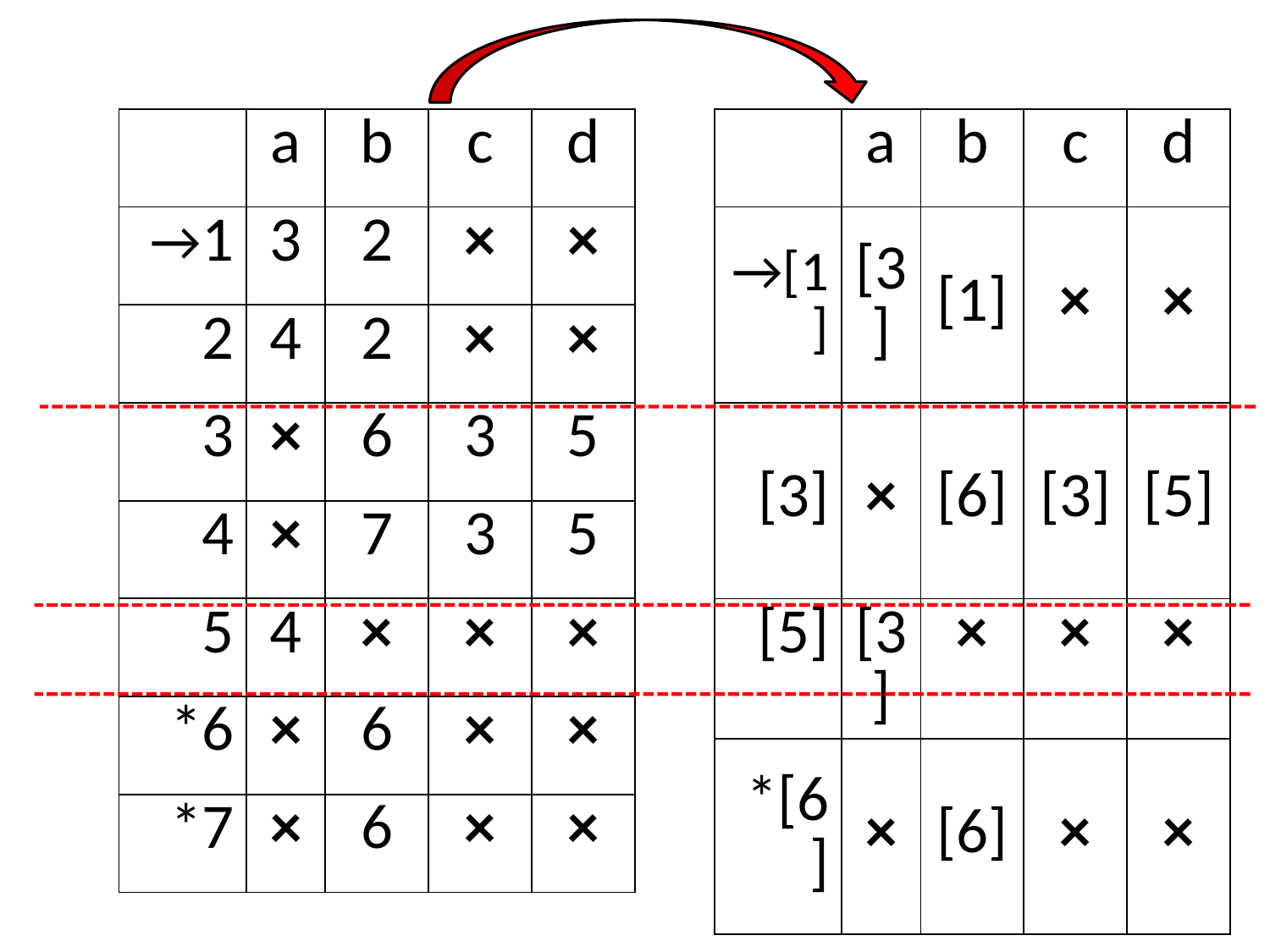

|  | a | b | c | d |
| --- | --- | --- | --- | --- |
| →1 | 3 | 2 | × | × |
| 2 | 4 | 2 | × | × |
| 3 | × | 6 | 3 | 5 |
| 4 | × | 7 | 3 | 5 |
| 5 | 4 | × | × | × |
| \*6 | × | 6 | × | × |
| \*7 | × | 6 | × | × |
|  | a | b | c | d |
| --- | --- | --- | --- | --- |
| →[1] | [3] | [1] | × | × |
| [3] | × | [6] | [3] | [5] |
| [5] | [3] | × | × | × |
| \*[6] | × | [6] | × | × |